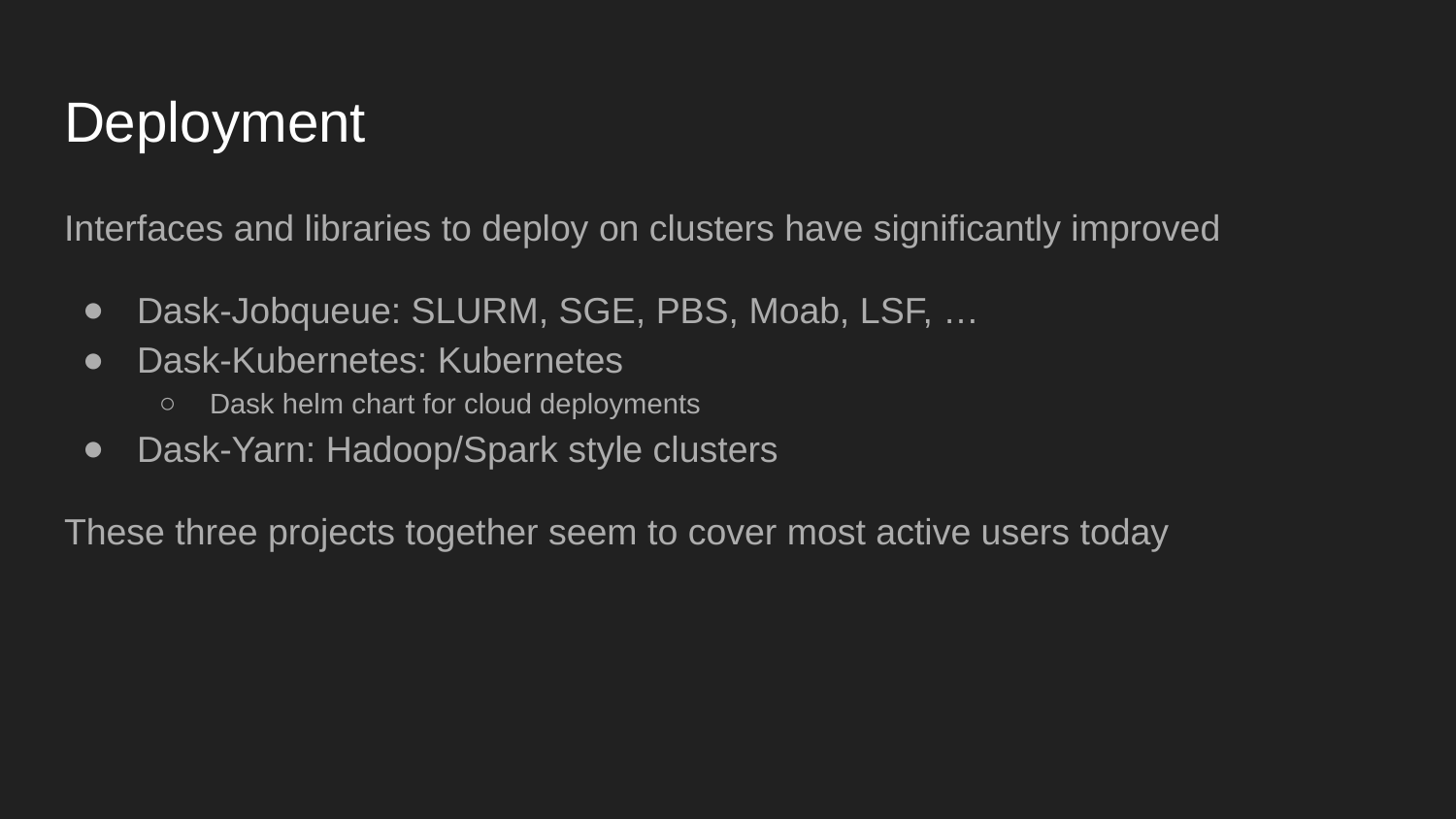

# Deployment
Interfaces and libraries to deploy on clusters have significantly improved
Dask-Jobqueue: SLURM, SGE, PBS, Moab, LSF, …
Dask-Kubernetes: Kubernetes
Dask helm chart for cloud deployments
Dask-Yarn: Hadoop/Spark style clusters
These three projects together seem to cover most active users today